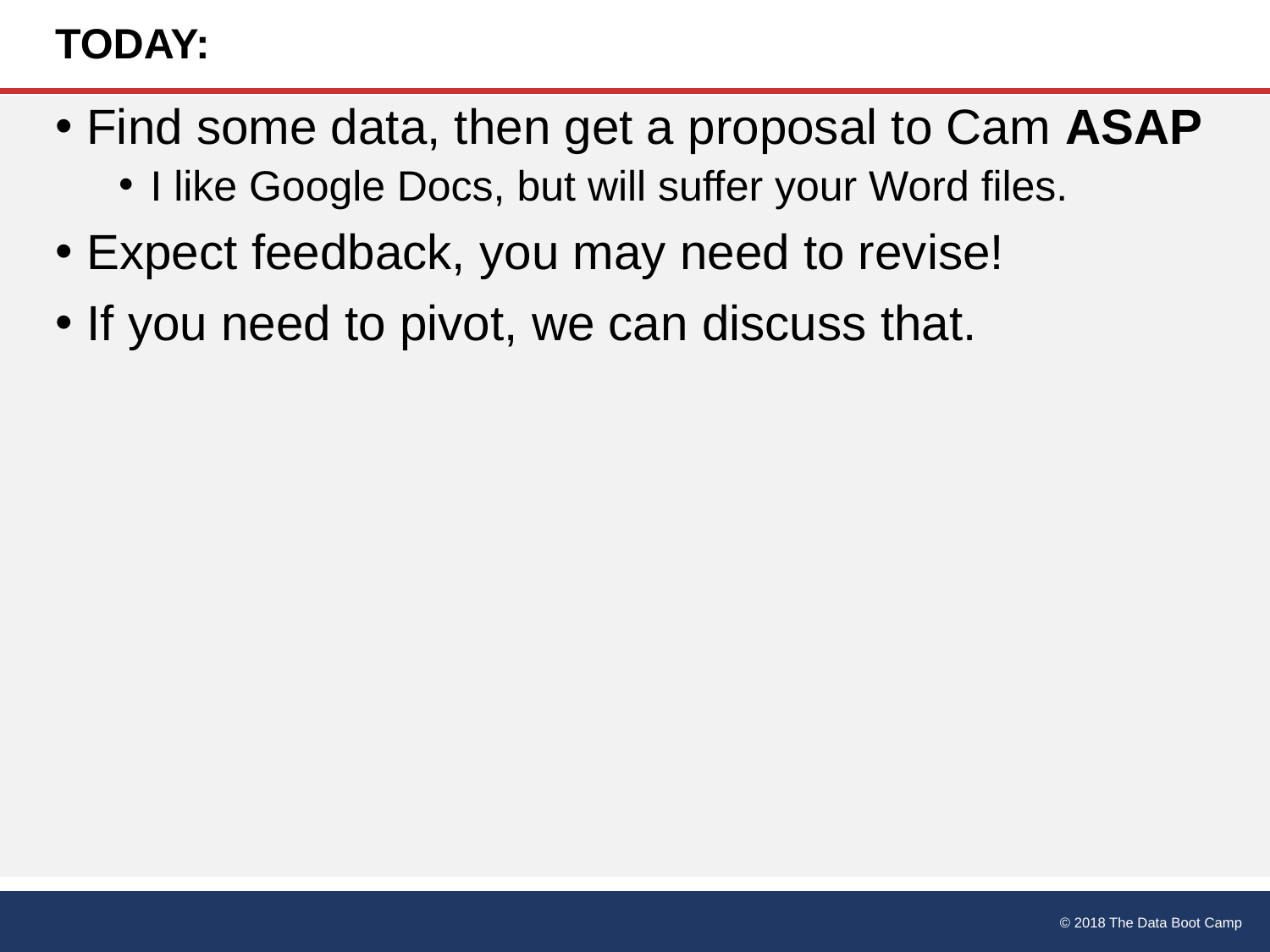

# TODAY:
Find some data, then get a proposal to Cam ASAP
I like Google Docs, but will suffer your Word files.
Expect feedback, you may need to revise!
If you need to pivot, we can discuss that.